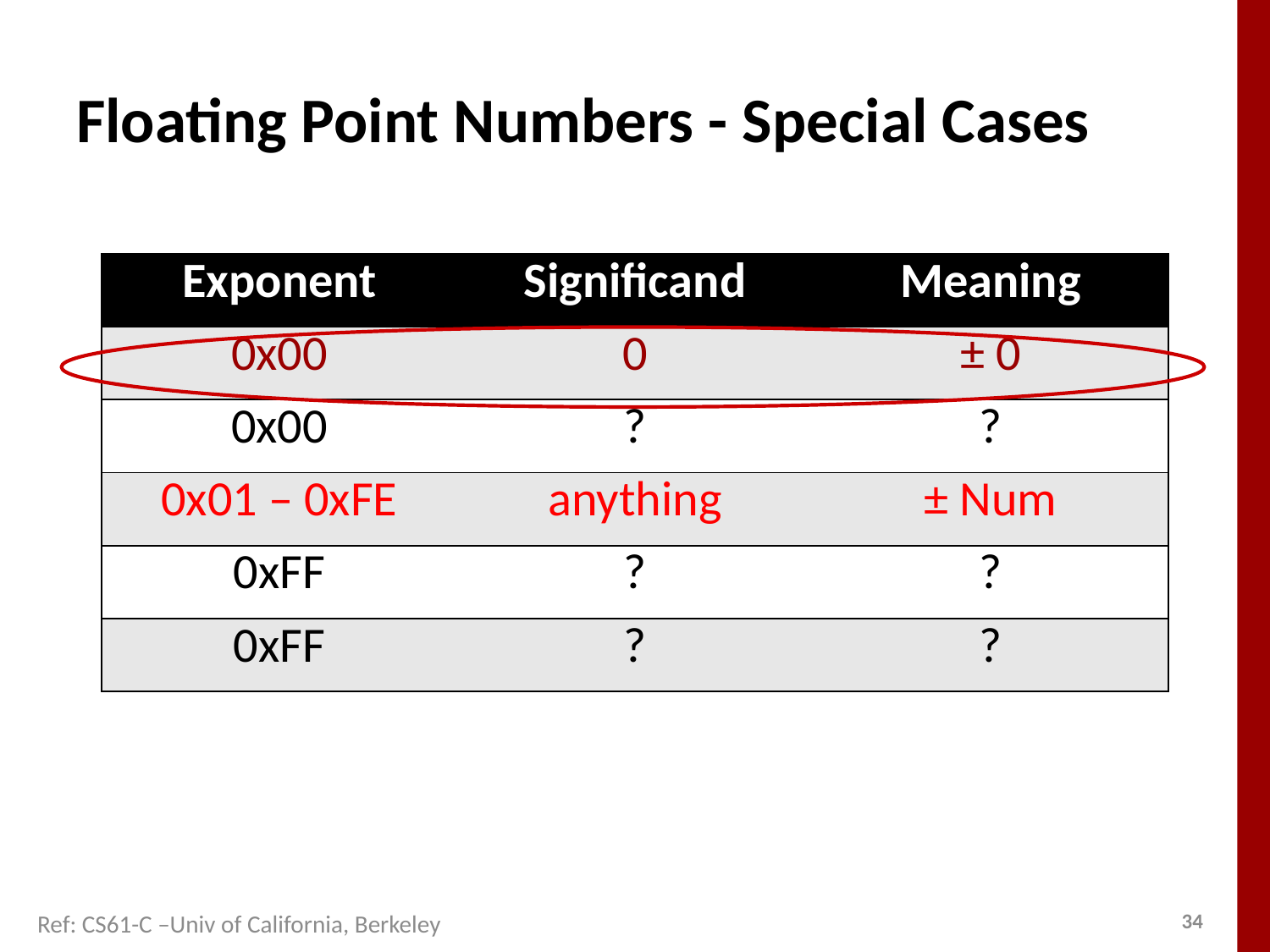

# Floating Point Numbers - Special Cases
| Exponent | Significand | Meaning |
| --- | --- | --- |
| 0x00 | 0 | ± 0 |
| 0x00 | ? | ? |
| 0x01 – 0xFE | anything | ± Num |
| 0xFF | ? | ? |
| 0xFF | ? | ? |

Ref: CS61-C –Univ of California, Berkeley